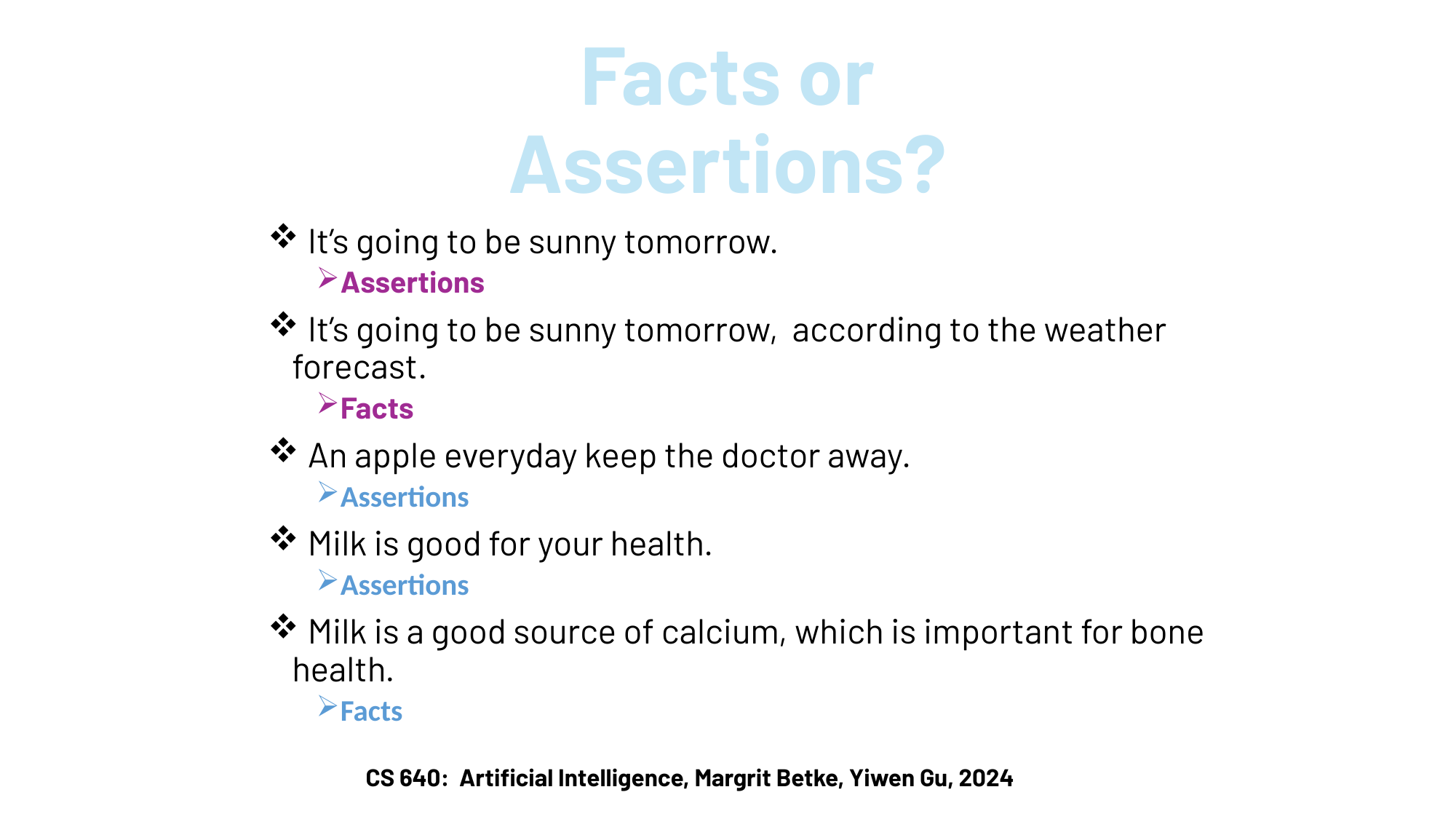

# Facts or Assertions?
  It’s going to be sunny tomorrow.
Assertions
  It’s going to be sunny tomorrow,  according to the weather forecast.
Facts
  An apple everyday keep the doctor away.
Assertions
  Milk is good for your health.
Assertions
  Milk is a good source of calcium, which is important for bone health.
Facts
CS 640:  Artificial Intelligence, Margrit Betke, Yiwen Gu, 2024